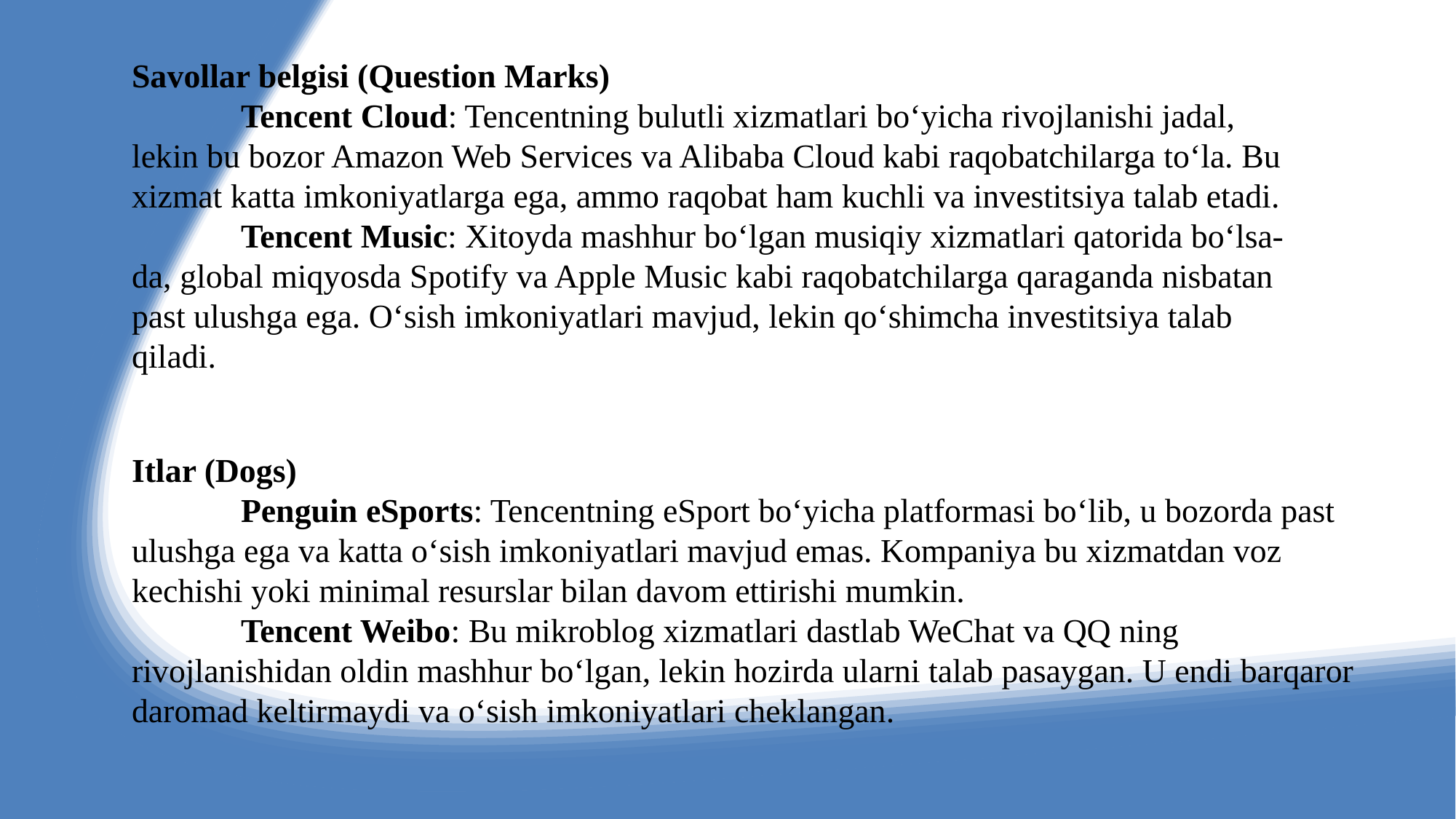

Savollar belgisi (Question Marks)
	Tencent Cloud: Tencentning bulutli xizmatlari bo‘yicha rivojlanishi jadal, lekin bu bozor Amazon Web Services va Alibaba Cloud kabi raqobatchilarga to‘la. Bu xizmat katta imkoniyatlarga ega, ammo raqobat ham kuchli va investitsiya talab etadi.
	Tencent Music: Xitoyda mashhur bo‘lgan musiqiy xizmatlari qatorida bo‘lsa-da, global miqyosda Spotify va Apple Music kabi raqobatchilarga qaraganda nisbatan past ulushga ega. O‘sish imkoniyatlari mavjud, lekin qo‘shimcha investitsiya talab qiladi.
Itlar (Dogs)
	Penguin eSports: Tencentning eSport bo‘yicha platformasi bo‘lib, u bozorda past ulushga ega va katta o‘sish imkoniyatlari mavjud emas. Kompaniya bu xizmatdan voz kechishi yoki minimal resurslar bilan davom ettirishi mumkin.
	Tencent Weibo: Bu mikroblog xizmatlari dastlab WeChat va QQ ning rivojlanishidan oldin mashhur bo‘lgan, lekin hozirda ularni talab pasaygan. U endi barqaror daromad keltirmaydi va o‘sish imkoniyatlari cheklangan.